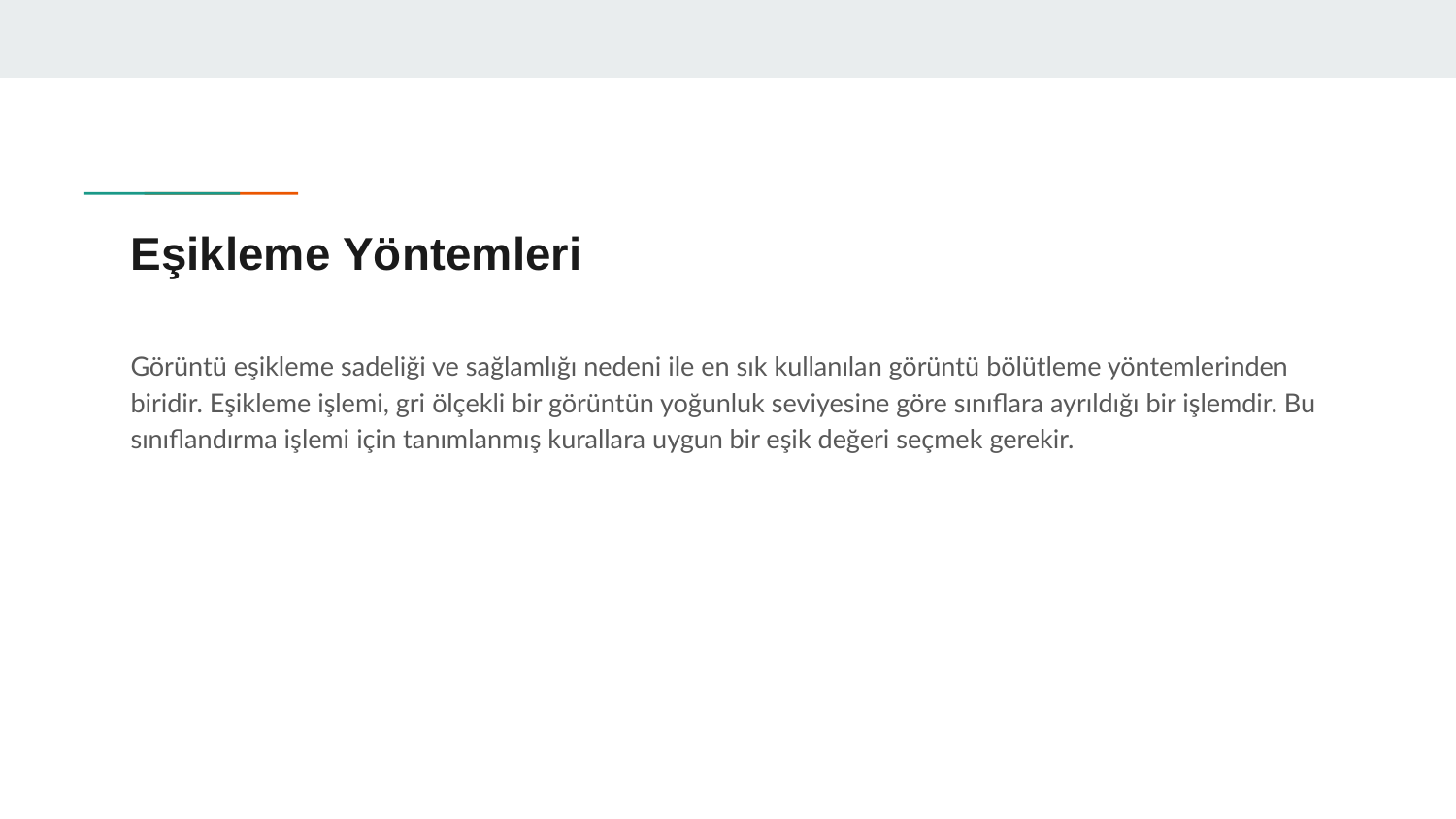

# Eşikleme Yöntemleri
Görüntü eşikleme sadeliği ve sağlamlığı nedeni ile en sık kullanılan görüntü bölütleme yöntemlerinden biridir. Eşikleme işlemi, gri ölçekli bir görüntün yoğunluk seviyesine göre sınıflara ayrıldığı bir işlemdir. Bu sınıflandırma işlemi için tanımlanmış kurallara uygun bir eşik değeri seçmek gerekir.